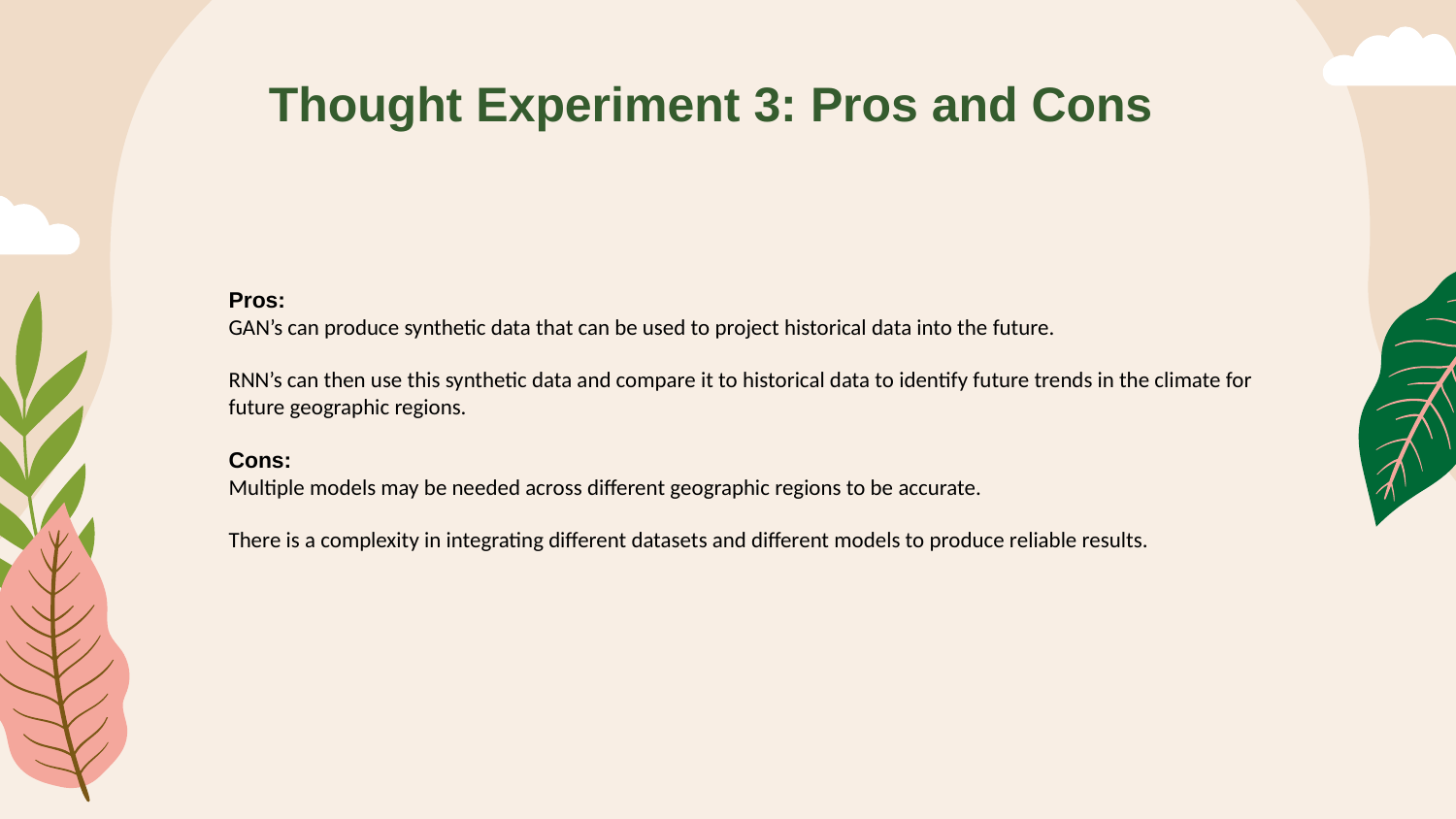

# Thought Experiment 3: Pros and Cons
Pros:
GAN’s can produce synthetic data that can be used to project historical data into the future.

RNN’s can then use this synthetic data and compare it to historical data to identify future trends in the climate for future geographic regions.

Cons:
Multiple models may be needed across different geographic regions to be accurate.

There is a complexity in integrating different datasets and different models to produce reliable results.